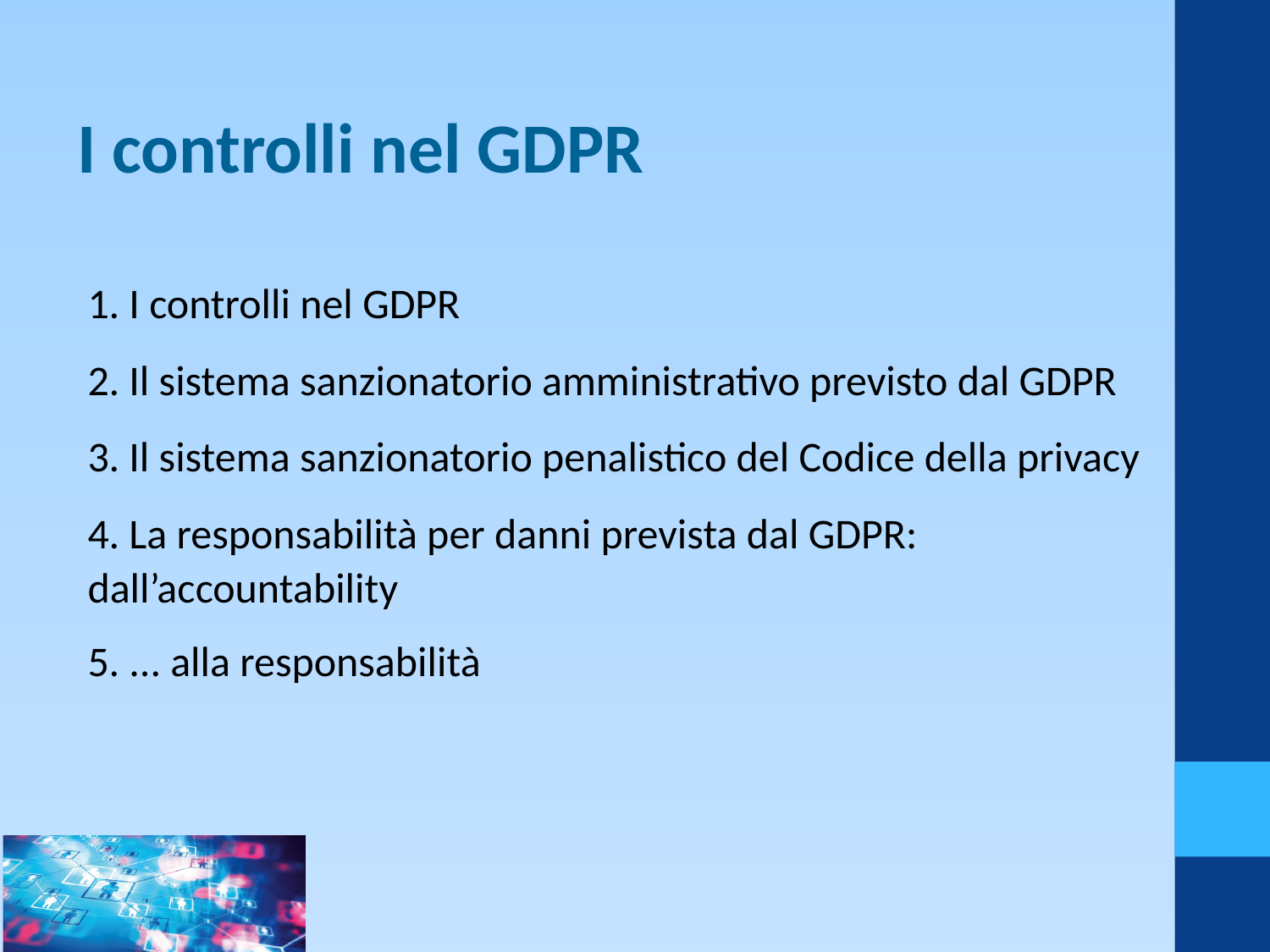

I controlli nel GDPR
1. I controlli nel GDPR
2. Il sistema sanzionatorio amministrativo previsto dal GDPR
3. Il sistema sanzionatorio penalistico del Codice della privacy
4. La responsabilità per danni prevista dal GDPR: dall’accountability
5. ... alla responsabilità